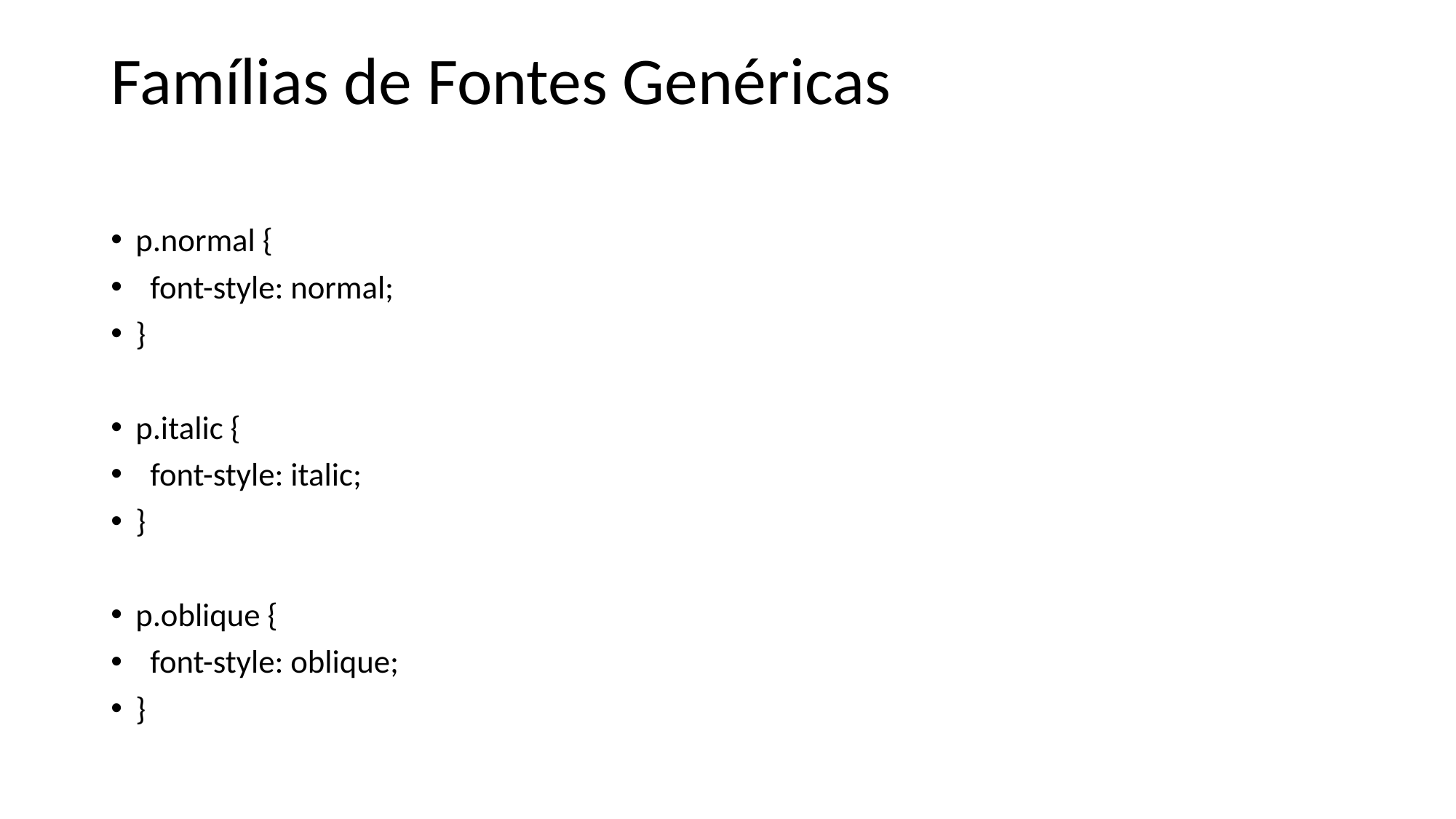

# Famílias de Fontes Genéricas
p.normal {
  font-style: normal;
}

p.italic {
  font-style: italic;
}

p.oblique {
  font-style: oblique;
}